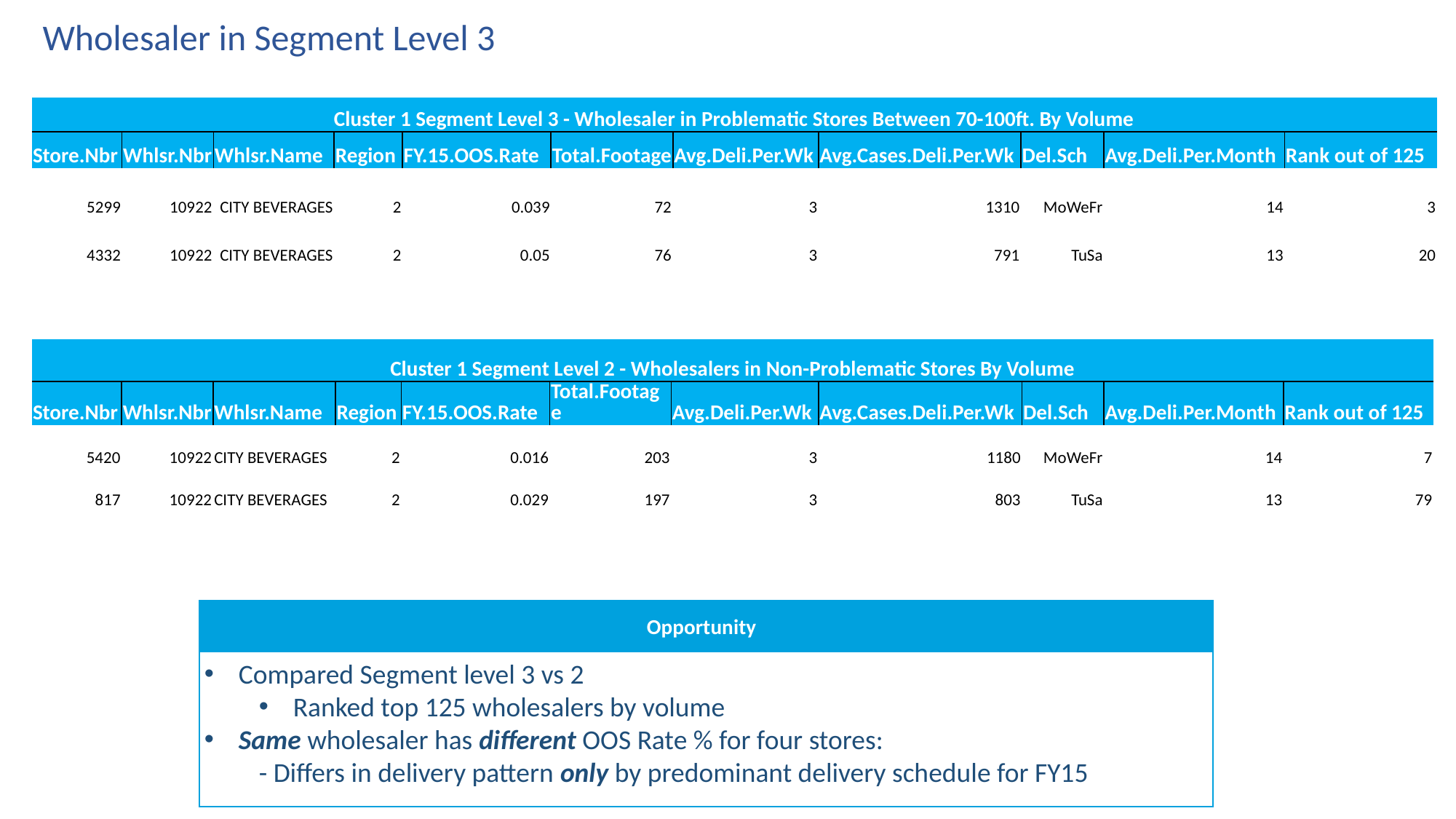

# Wholesaler in Segment Level 3
| Cluster 1 Segment Level 3 - Wholesaler in Problematic Stores Between 70-100ft. By Volume |  |  |  |  |  |  |  |  |  |  |
| --- | --- | --- | --- | --- | --- | --- | --- | --- | --- | --- |
| Store.Nbr | Whlsr.Nbr | Whlsr.Name | Region | FY.15.OOS.Rate | Total.Footage | Avg.Deli.Per.Wk | Avg.Cases.Deli.Per.Wk | Del.Sch | Avg.Deli.Per.Month | Rank out of 125 |
| 5299 | 10922 | CITY BEVERAGES | 2 | 0.039 | 72 | 3 | 1310 | MoWeFr | 14 | 3 |
| 4332 | 10922 | CITY BEVERAGES | 2 | 0.05 | 76 | 3 | 791 | TuSa | 13 | 20 |
| Cluster 1 Segment Level 2 - Wholesalers in Non-Problematic Stores By Volume |  |  |  |  |  |  |  |  |  |  |
| --- | --- | --- | --- | --- | --- | --- | --- | --- | --- | --- |
| Store.Nbr | Whlsr.Nbr | Whlsr.Name | Region | FY.15.OOS.Rate | Total.Footage | Avg.Deli.Per.Wk | Avg.Cases.Deli.Per.Wk | Del.Sch | Avg.Deli.Per.Month | Rank out of 125 |
| 5420 | 10922 | CITY BEVERAGES | 2 | 0.016 | 203 | 3 | 1180 | MoWeFr | 14 | 7 |
| 817 | 10922 | CITY BEVERAGES | 2 | 0.029 | 197 | 3 | 803 | TuSa | 13 | 79 |
Opportunity
Compared Segment level 3 vs 2
Ranked top 125 wholesalers by volume
Same wholesaler has different OOS Rate % for four stores:
- Differs in delivery pattern only by predominant delivery schedule for FY15